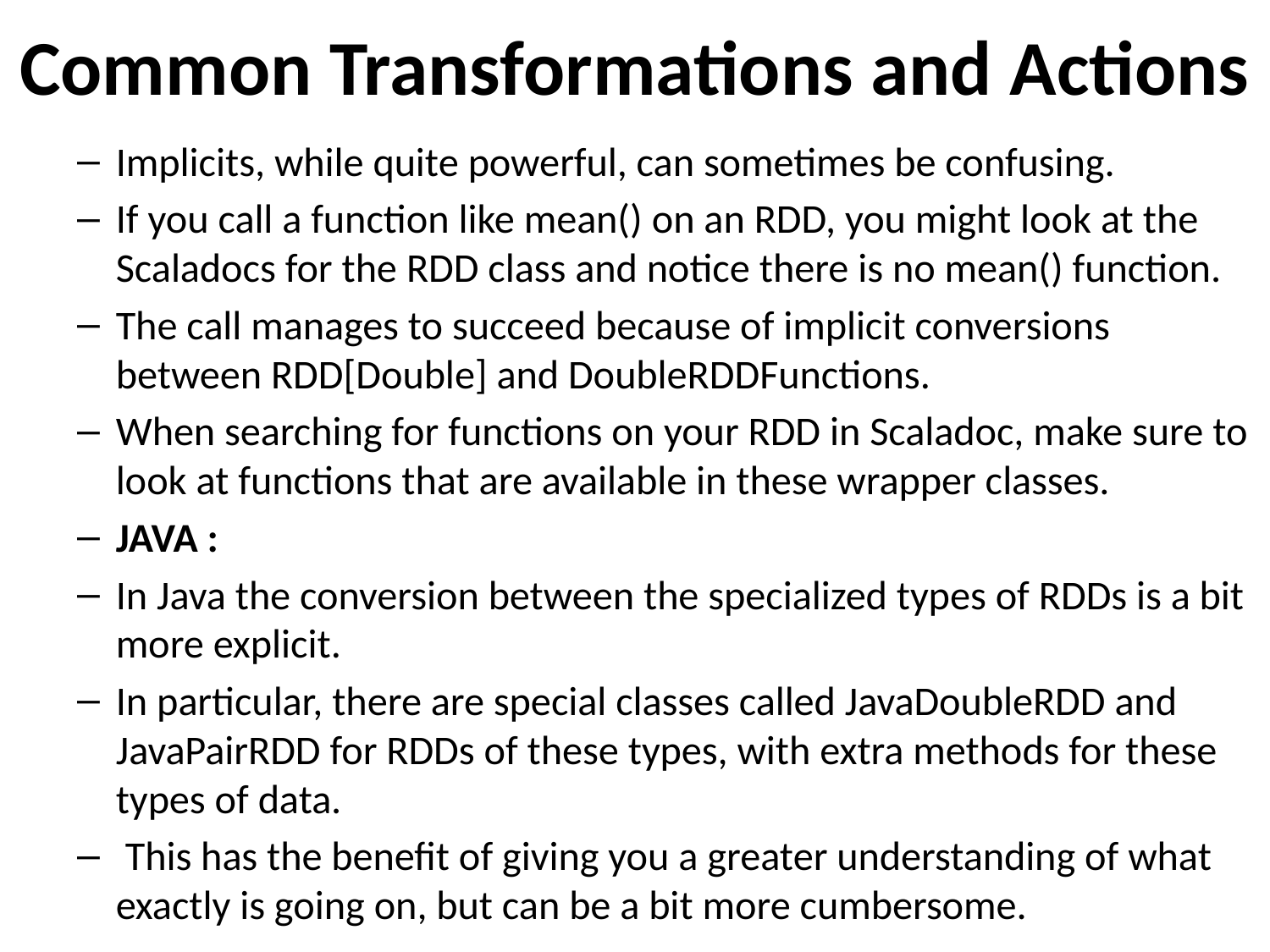

# Common Transformations and Actions
Implicits, while quite powerful, can sometimes be confusing.
If you call a function like mean() on an RDD, you might look at the Scaladocs for the RDD class and notice there is no mean() function.
The call manages to succeed because of implicit conversions between RDD[Double] and DoubleRDDFunctions.
When searching for functions on your RDD in Scaladoc, make sure to look at functions that are available in these wrapper classes.
JAVA :
In Java the conversion between the specialized types of RDDs is a bit more explicit.
In particular, there are special classes called JavaDoubleRDD and JavaPairRDD for RDDs of these types, with extra methods for these types of data.
 This has the benefit of giving you a greater understanding of what exactly is going on, but can be a bit more cumbersome.